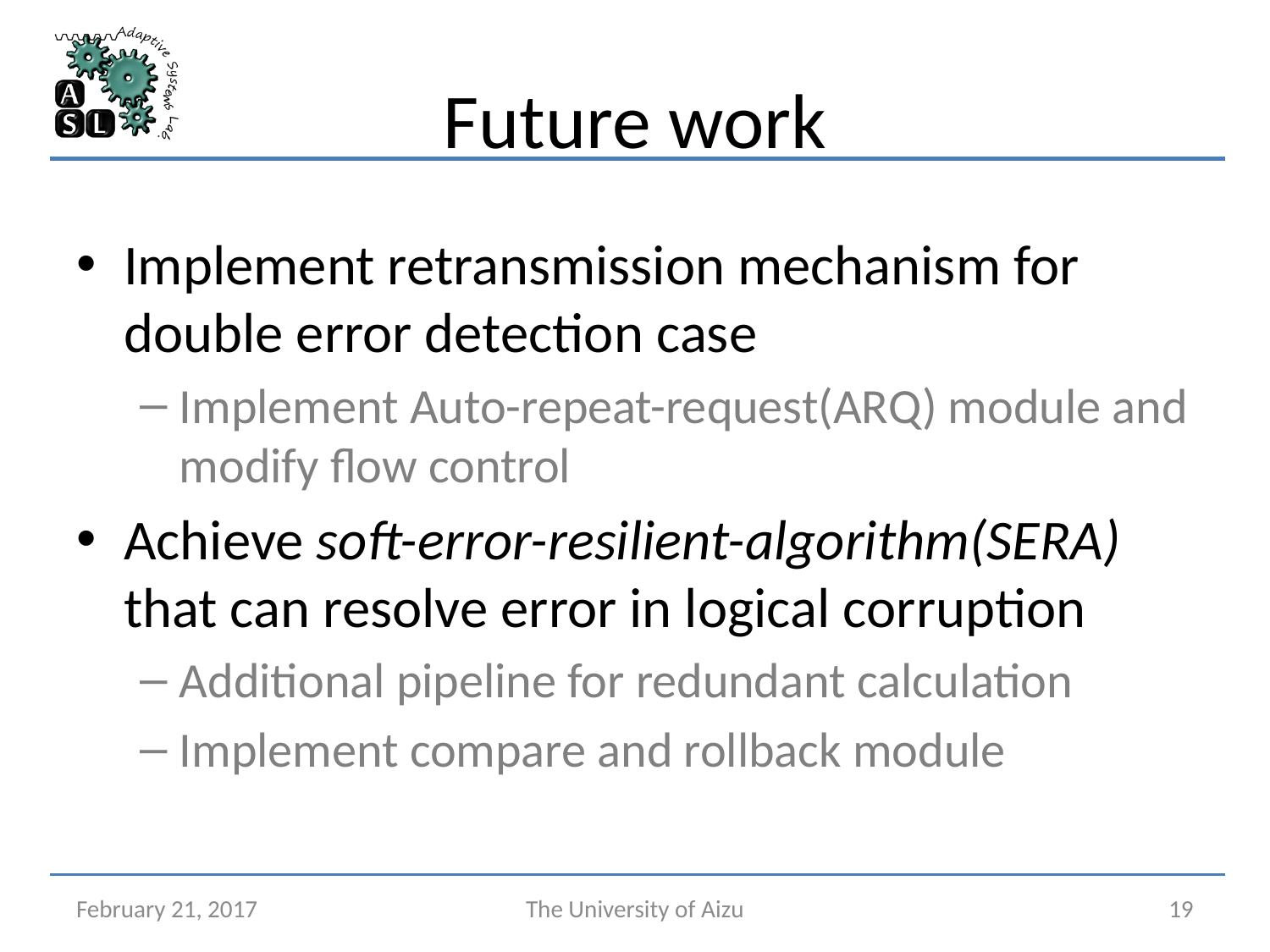

# Future work
Implement retransmission mechanism for double error detection case
Implement Auto-repeat-request(ARQ) module and modify flow control
Achieve soft-error-resilient-algorithm(SERA) that can resolve error in logical corruption
Additional pipeline for redundant calculation
Implement compare and rollback module
February 21, 2017
The University of Aizu
19